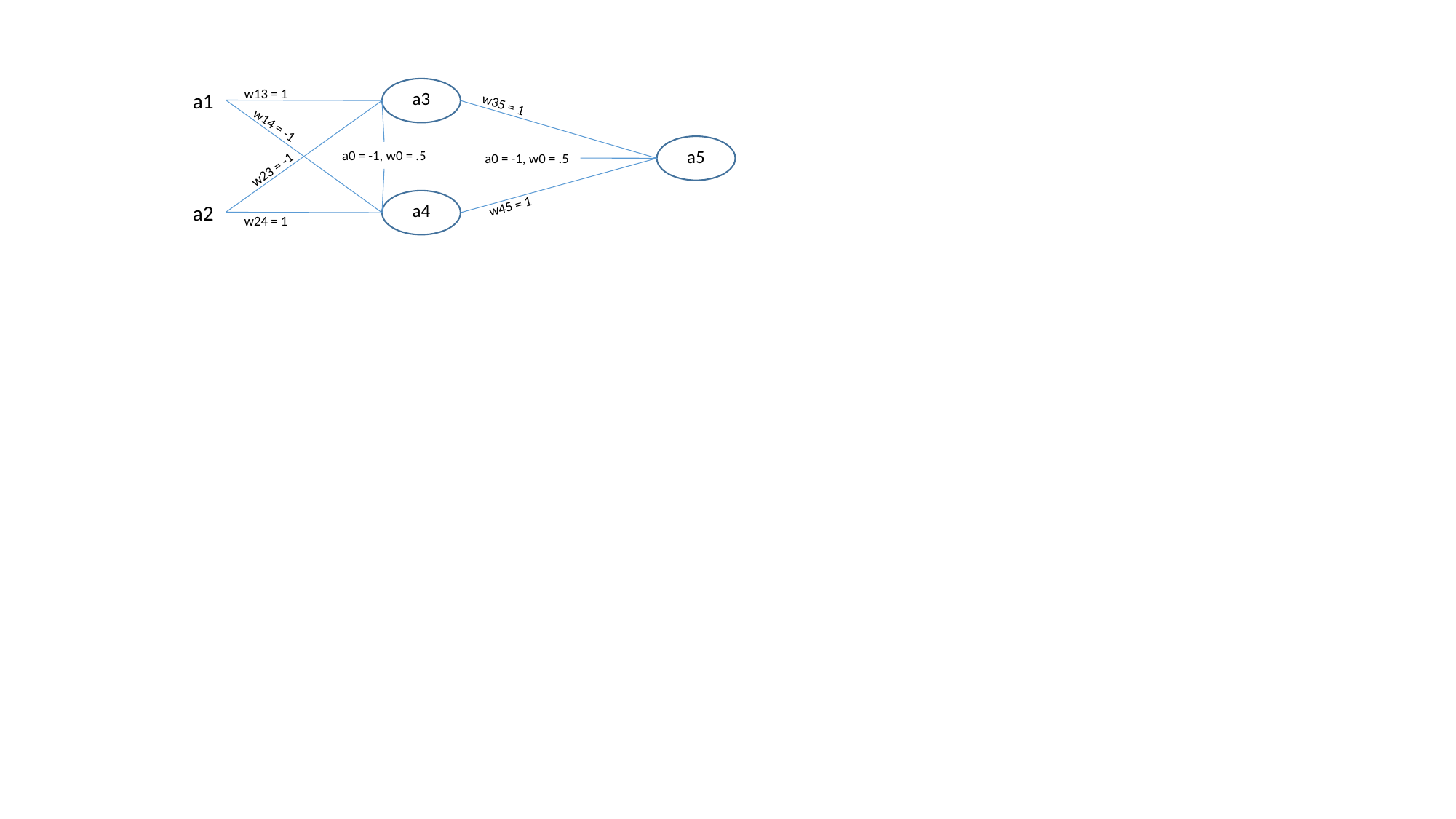

w13 = 1
a1
a3
w35 = 1
w14 = -1

a5
a0 = -1, w0 = .5
a0 = -1, w0 = .5
w23 = -1

w45 = 1
a2
a4
w24 = 1